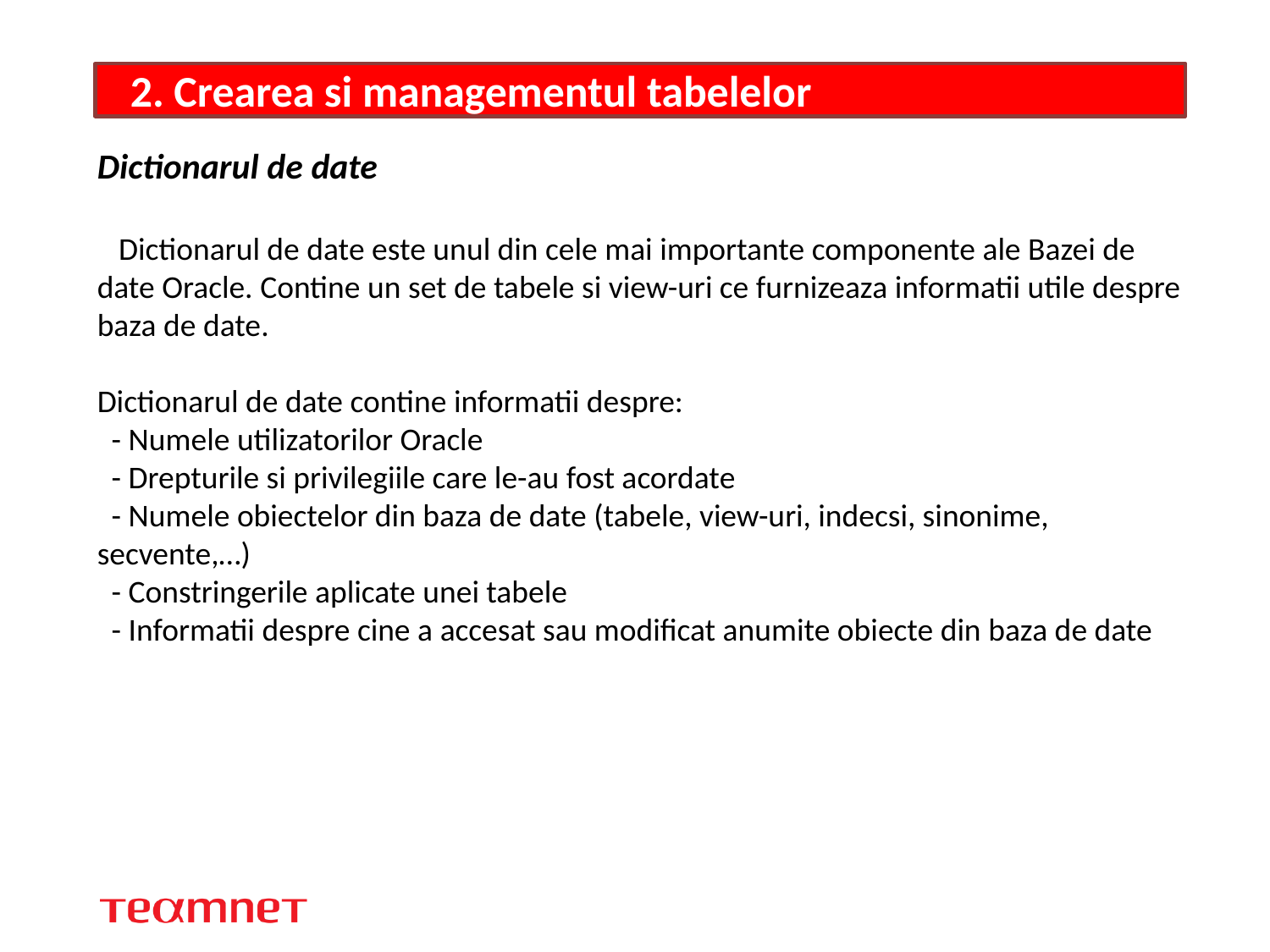

# 2. Crearea si managementul tabelelor
Dictionarul de date

   Dictionarul de date este unul din cele mai importante componente ale Bazei de date Oracle. Contine un set de tabele si view-uri ce furnizeaza informatii utile despre baza de date.

Dictionarul de date contine informatii despre:
  - Numele utilizatorilor Oracle
  - Drepturile si privilegiile care le-au fost acordate
  - Numele obiectelor din baza de date (tabele, view-uri, indecsi, sinonime,                 secvente,…)
  - Constringerile aplicate unei tabele
  - Informatii despre cine a accesat sau modificat anumite obiecte din baza de date